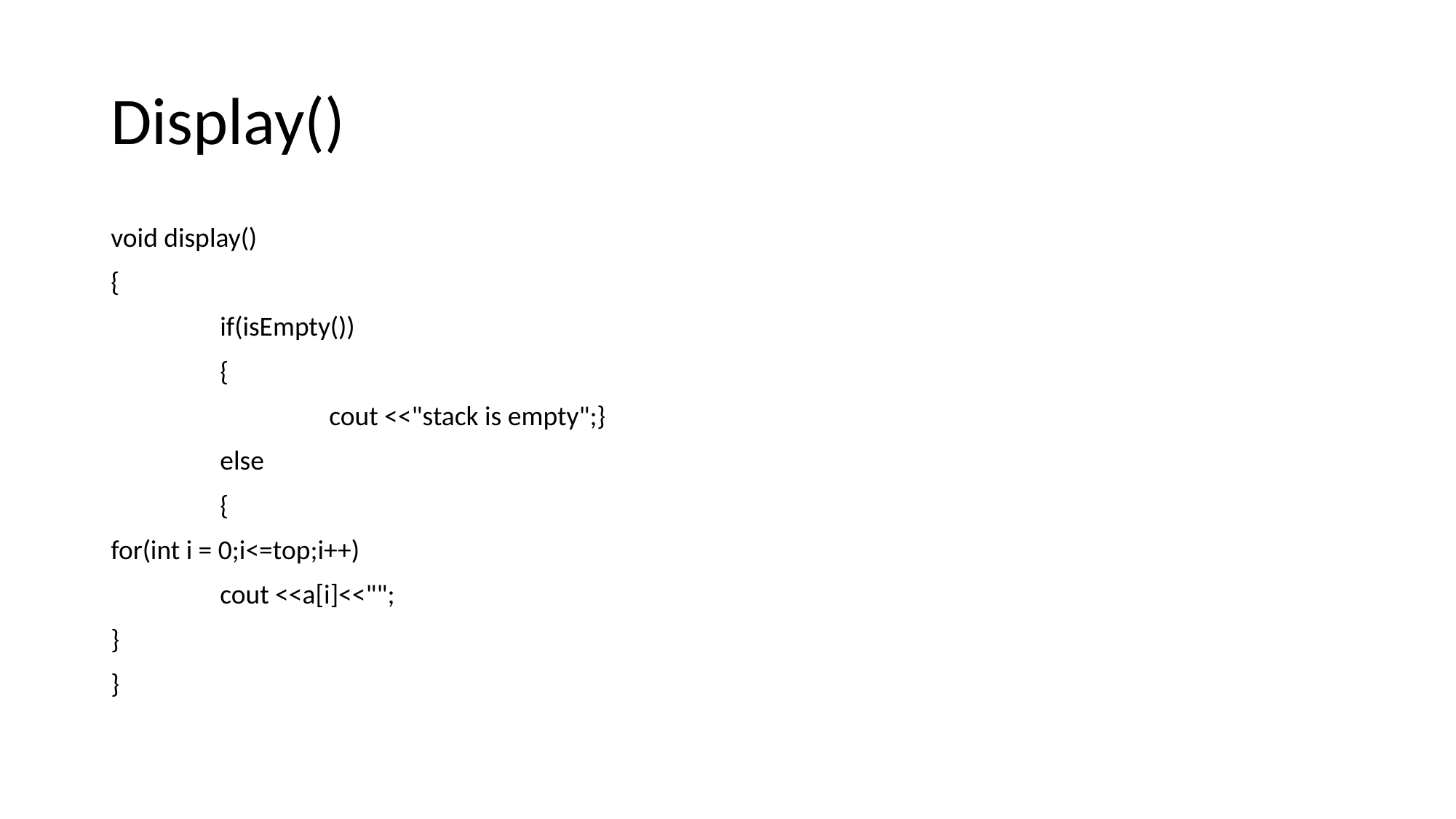

# Display()
void display()
{
	if(isEmpty())
	{
		cout <<"stack is empty";}
	else
	{
for(int i = 0;i<=top;i++)
	cout <<a[i]<<"";
}
}